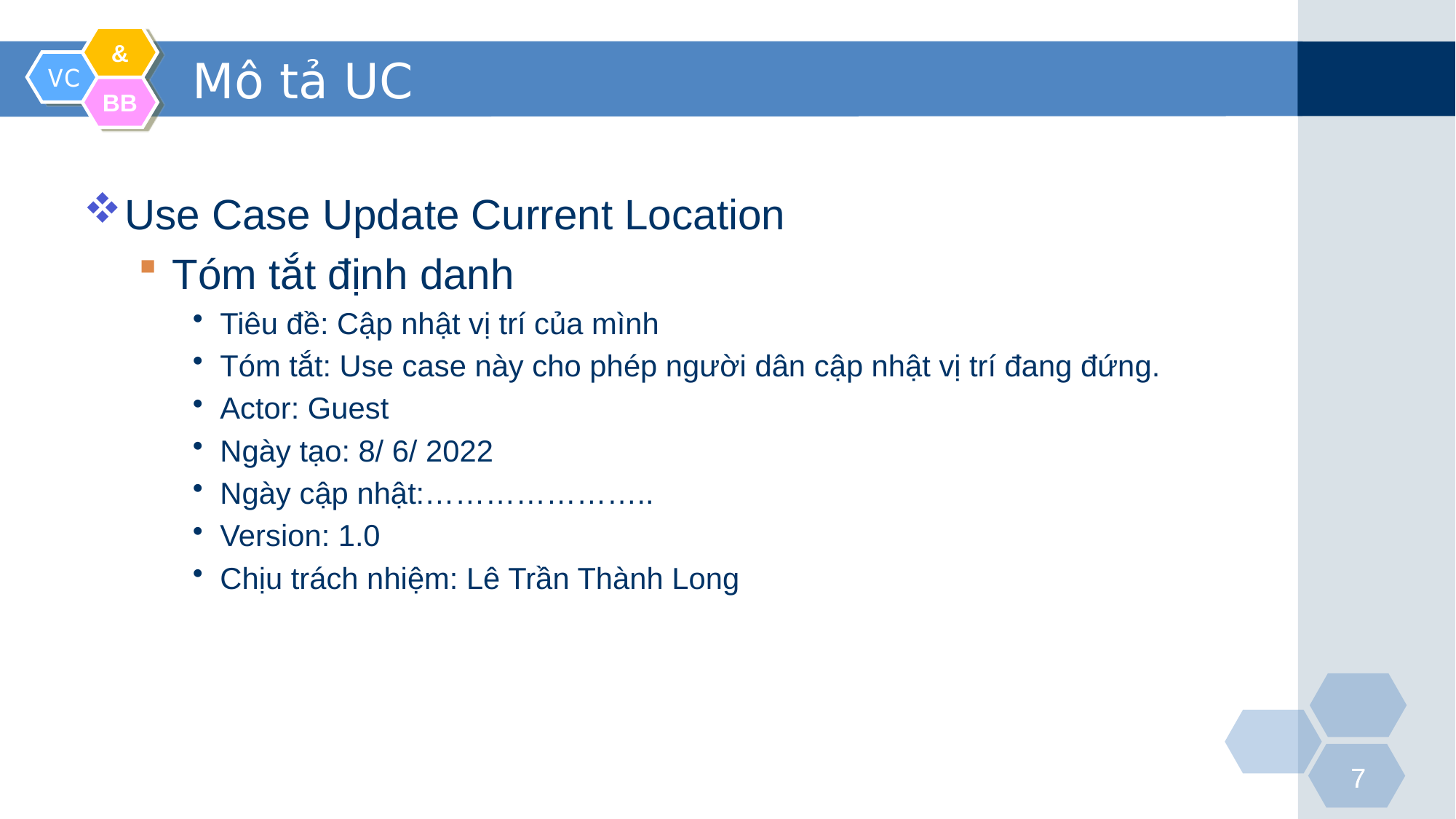

# Mô tả UC
Use Case Update Current Location
Tóm tắt định danh
Tiêu đề: Cập nhật vị trí của mình
Tóm tắt: Use case này cho phép người dân cập nhật vị trí đang đứng.
Actor: Guest
Ngày tạo: 8/ 6/ 2022
Ngày cập nhật:…………………..
Version: 1.0
Chịu trách nhiệm: Lê Trần Thành Long